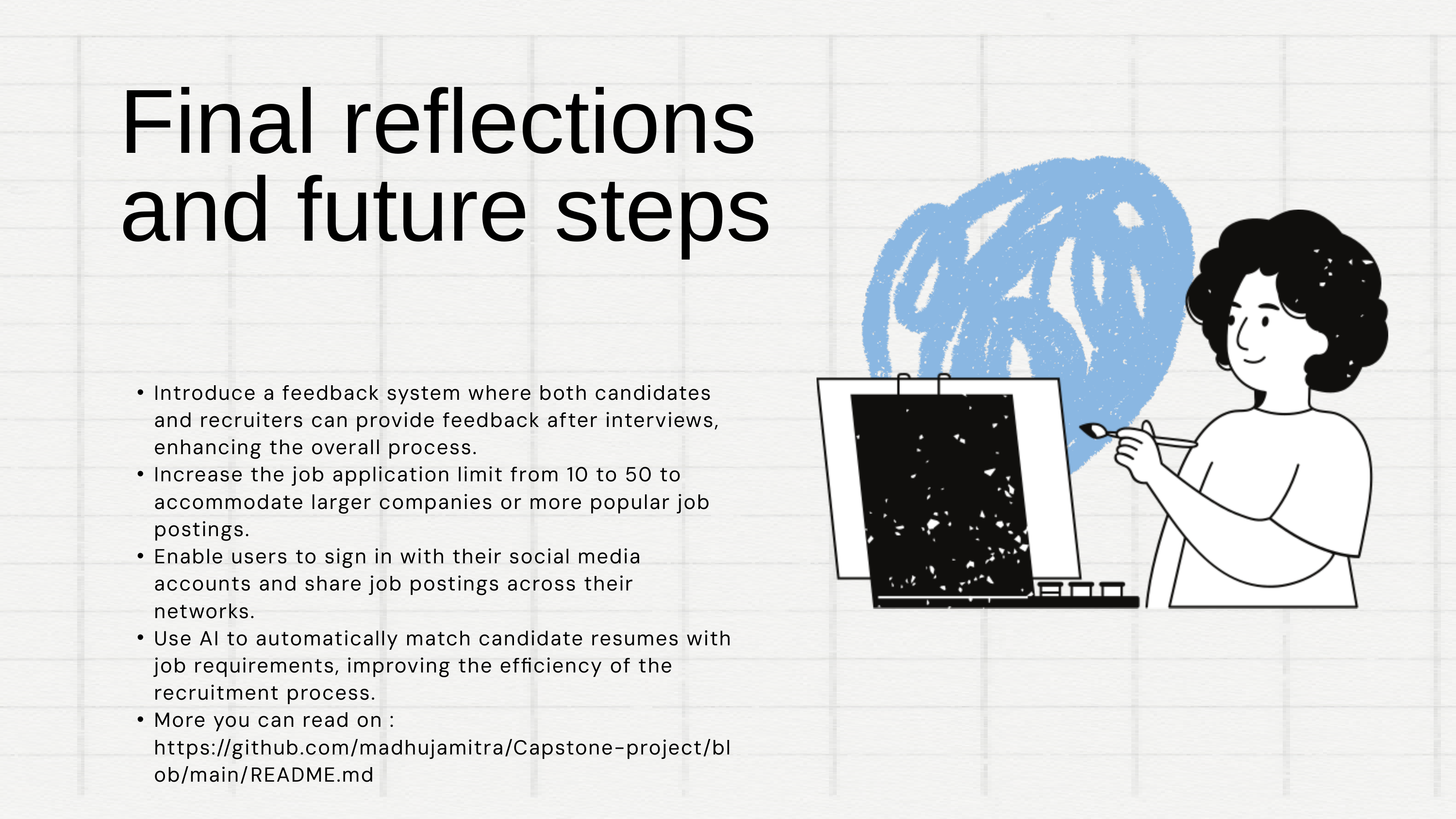

Final reflections and future steps

Introduce a feedback system where both candidates and recruiters can provide feedback after interviews, enhancing the overall process.
Increase the job application limit from 10 to 50 to accommodate larger companies or more popular job postings.
Enable users to sign in with their social media accounts and share job postings across their networks.
Use AI to automatically match candidate resumes with job requirements, improving the efficiency of the recruitment process.
More you can read on : https://github.com/madhujamitra/Capstone-project/blob/main/README.md